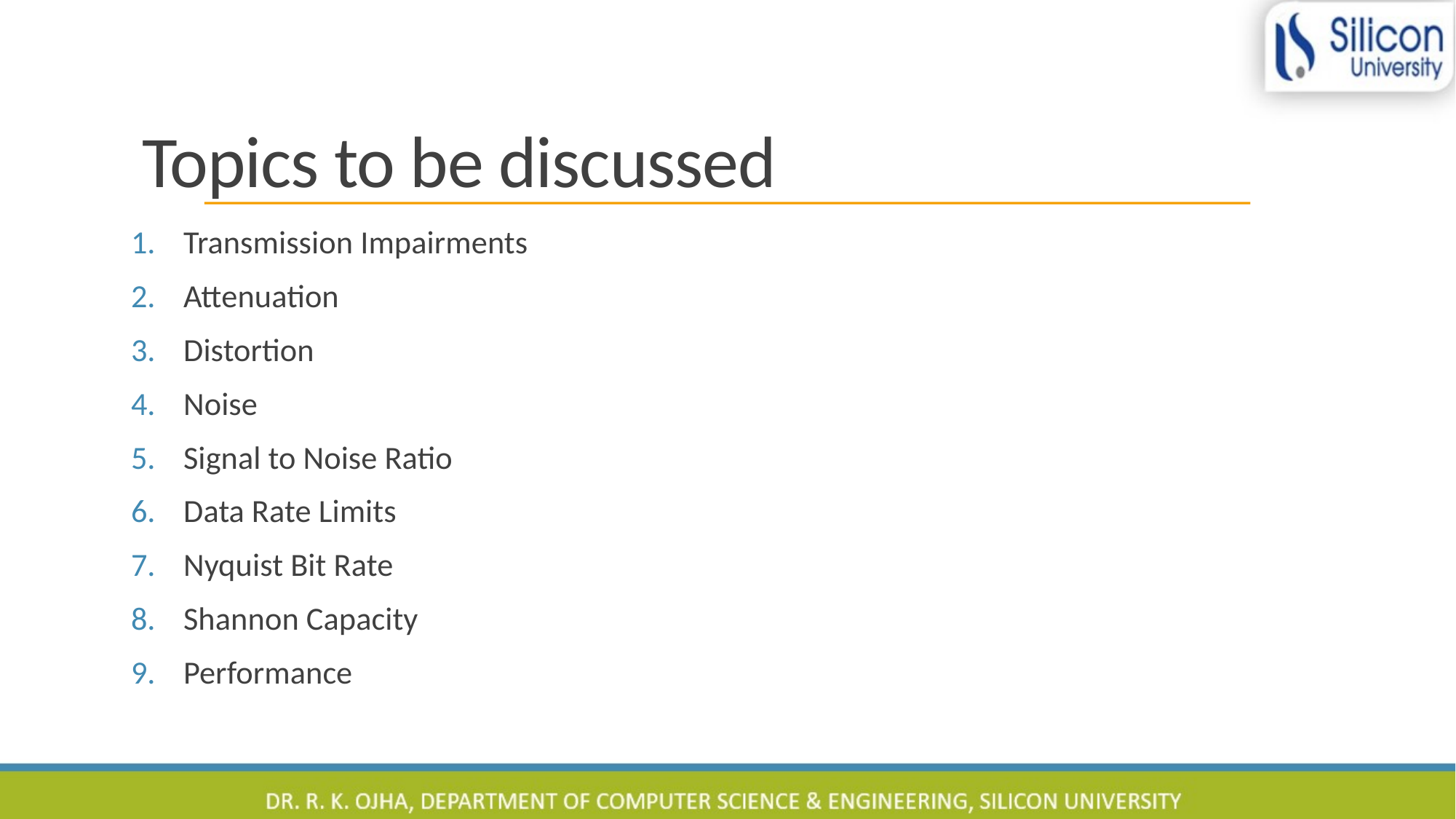

# Topics to be discussed

Transmission Impairments
Attenuation
Distortion
Noise
Signal to Noise Ratio
Data Rate Limits
Nyquist Bit Rate
Shannon Capacity
Performance

2